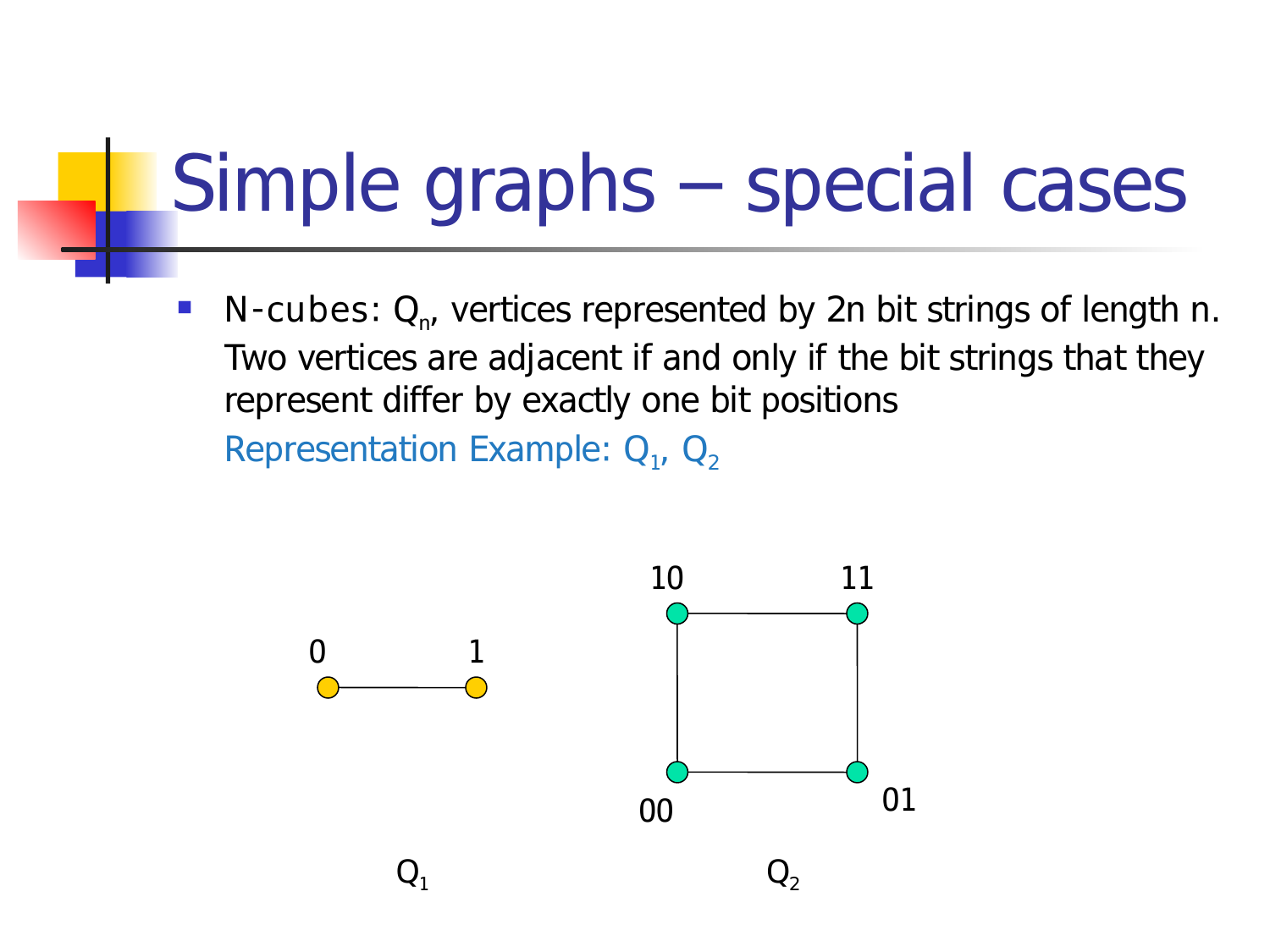

# Simple graphs – special cases
N-cubes: Qn, vertices represented by 2n bit strings of length n. Two vertices are adjacent if and only if the bit strings that they represent differ by exactly one bit positions
	Representation Example: Q1, Q2
10
11

0
1

01
00
Q1
Q2